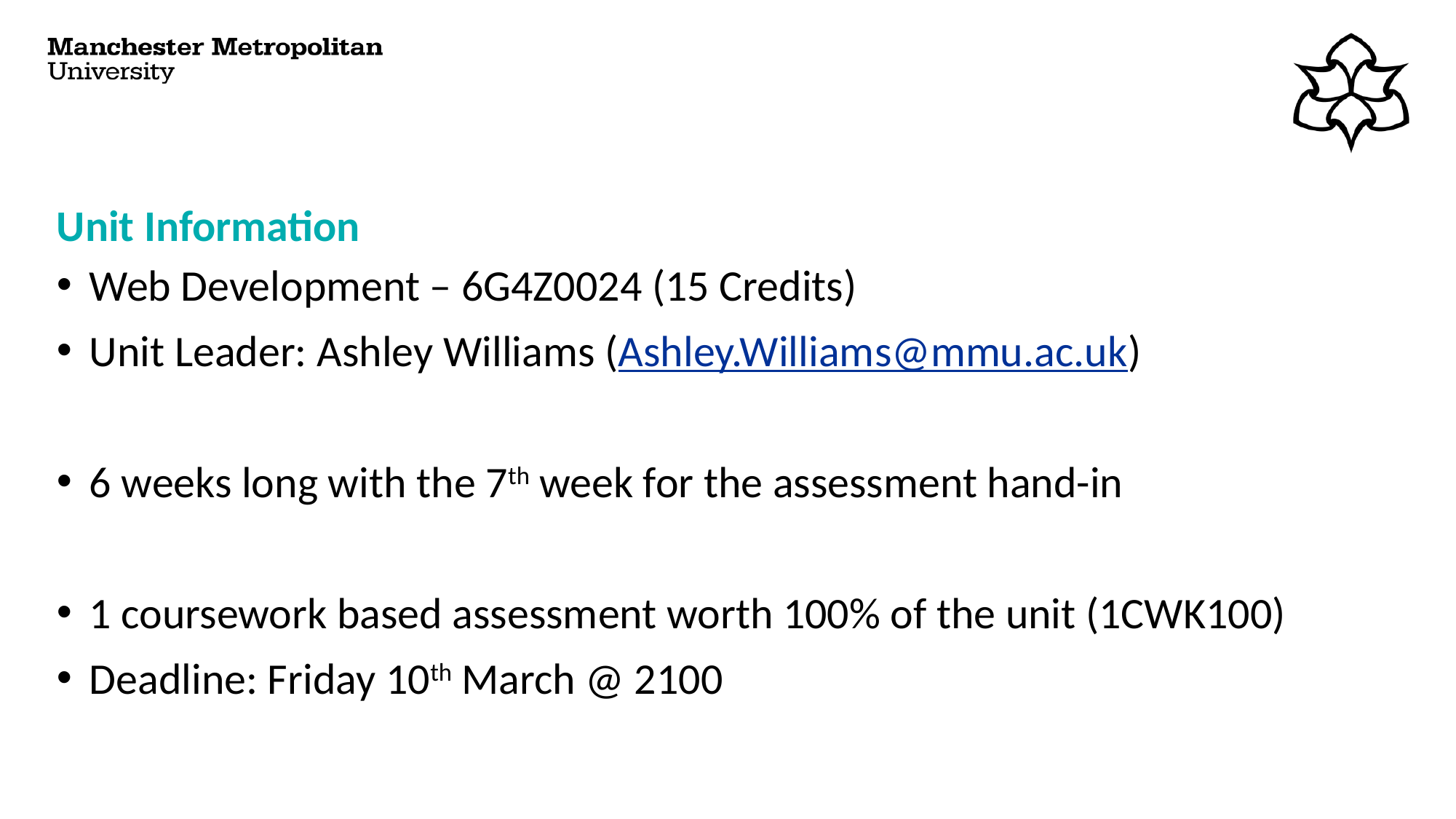

# Unit Information
Web Development – 6G4Z0024 (15 Credits)
Unit Leader: Ashley Williams (Ashley.Williams@mmu.ac.uk)

6 weeks long with the 7th week for the assessment hand-in

1 coursework based assessment worth 100% of the unit (1CWK100)
Deadline: Friday 10th March @ 2100